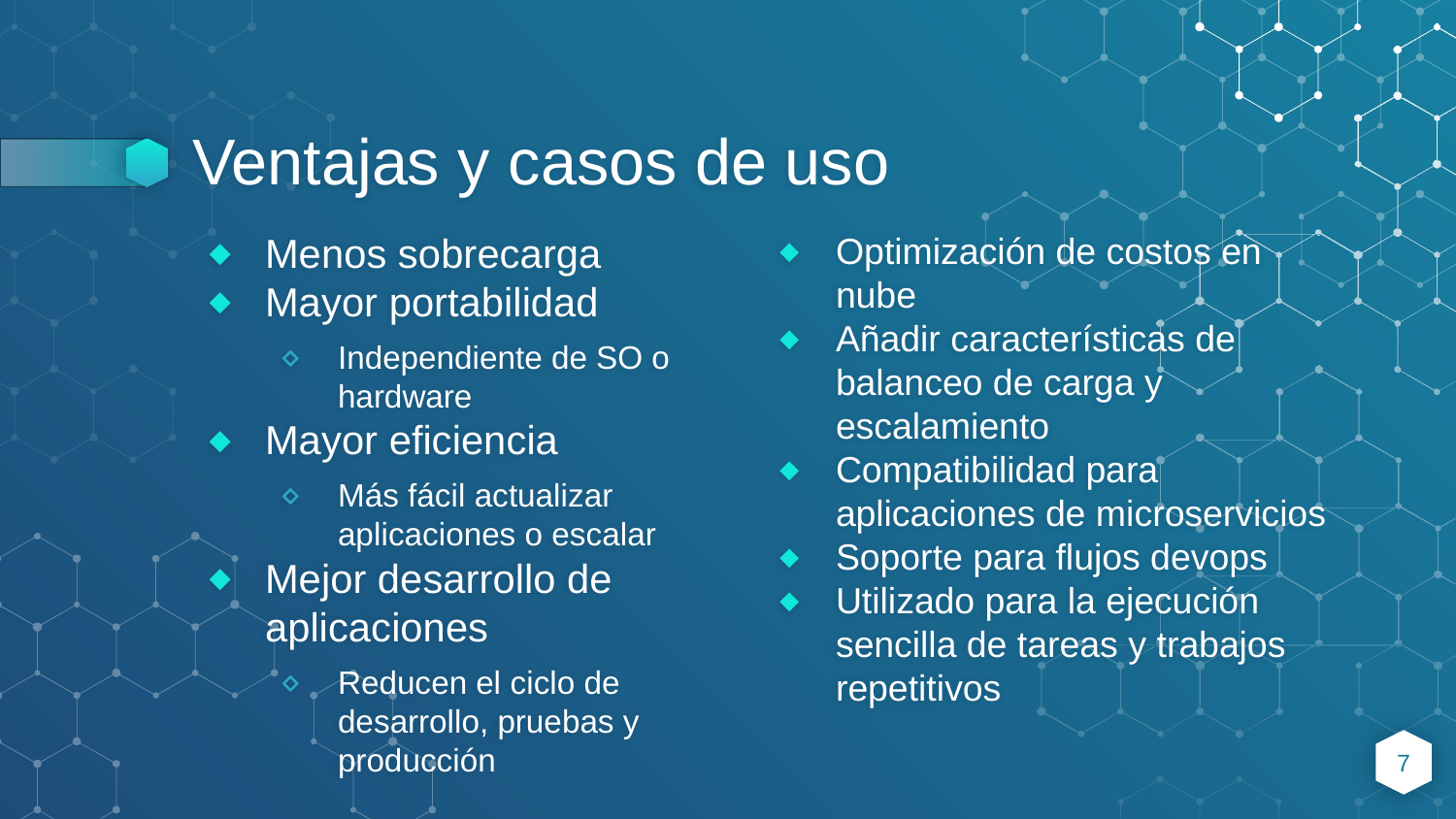

# Ventajas y casos de uso
Menos sobrecarga
Mayor portabilidad
Independiente de SO o hardware
Mayor eficiencia
Más fácil actualizar aplicaciones o escalar
Mejor desarrollo de aplicaciones
Reducen el ciclo de desarrollo, pruebas y producción
Optimización de costos en nube
Añadir características de balanceo de carga y escalamiento
Compatibilidad para aplicaciones de microservicios
Soporte para flujos devops
Utilizado para la ejecución sencilla de tareas y trabajos repetitivos
7